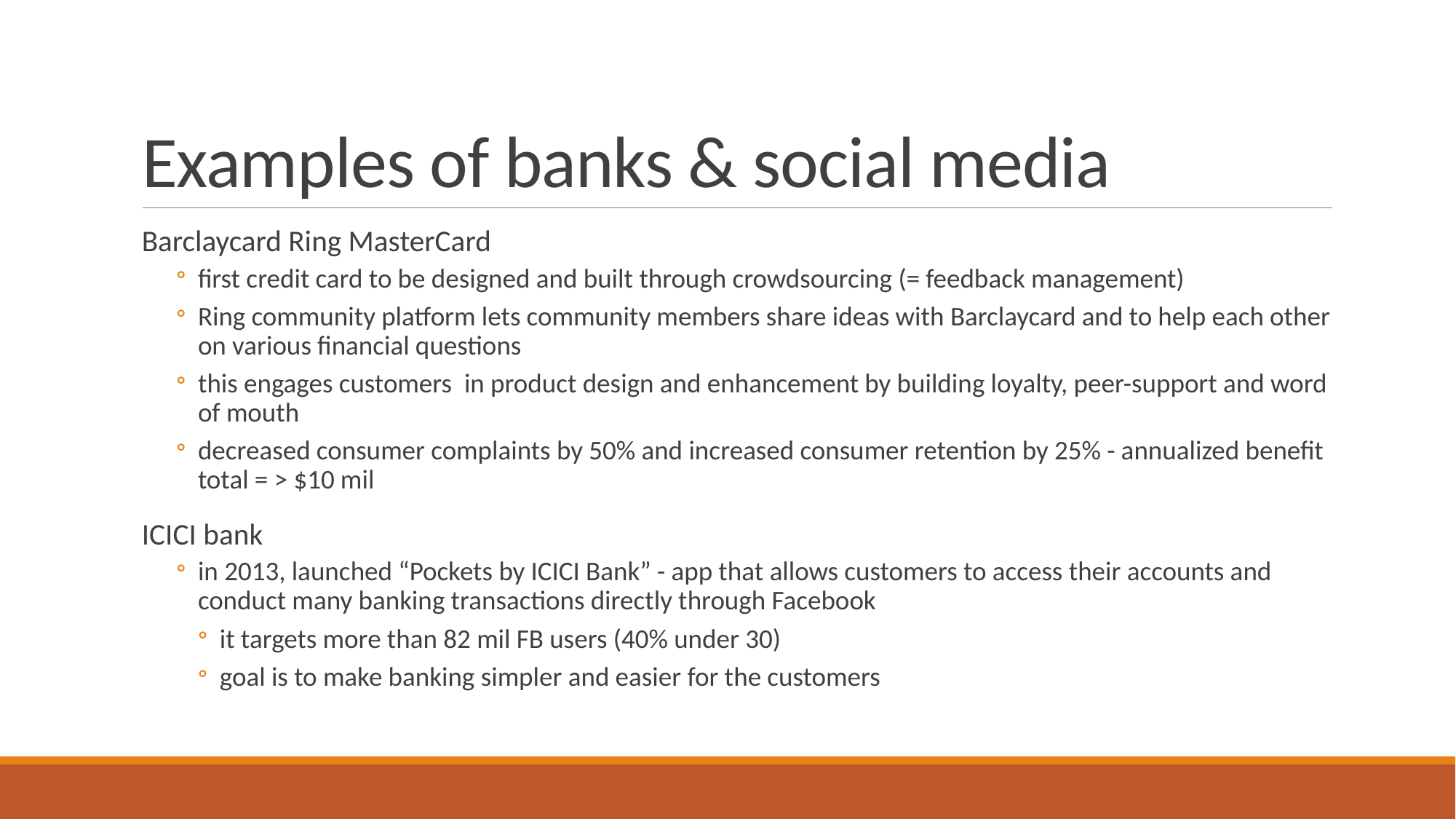

# Examples of banks & social media
Barclaycard Ring MasterCard
first credit card to be designed and built through crowdsourcing (= feedback management)
Ring community platform lets community members share ideas with Barclaycard and to help each other on various financial questions
this engages customers  in product design and enhancement by building loyalty, peer-support and word of mouth
decreased consumer complaints by 50% and increased consumer retention by 25% - annualized benefit total = > $10 mil
ICICI bank
in 2013, launched “Pockets by ICICI Bank” - app that allows customers to access their accounts and conduct many banking transactions directly through Facebook
it targets more than 82 mil FB users (40% under 30)
goal is to make banking simpler and easier for the customers